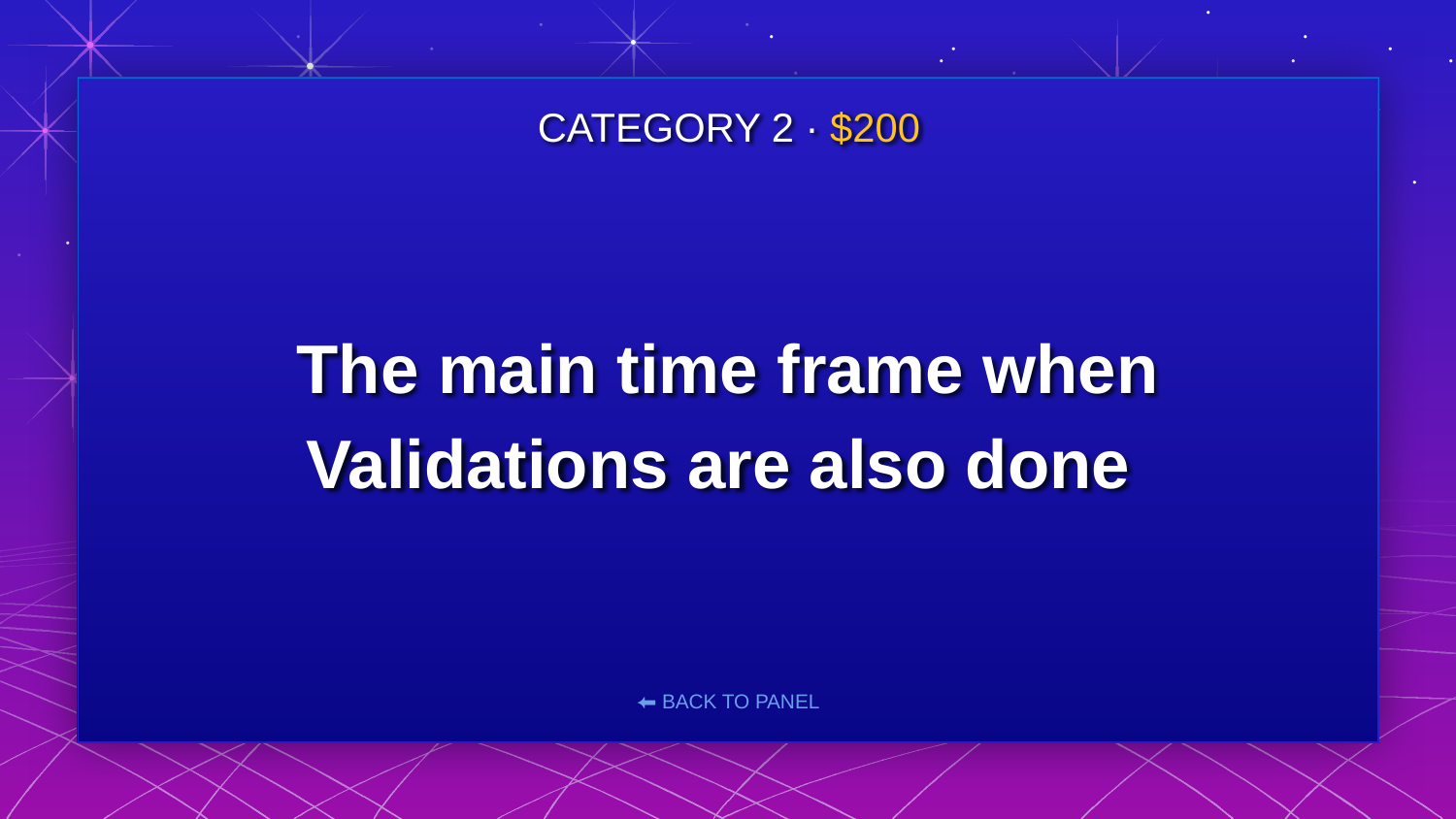

CATEGORY 2 · $200
# The main time frame when Validations are also done